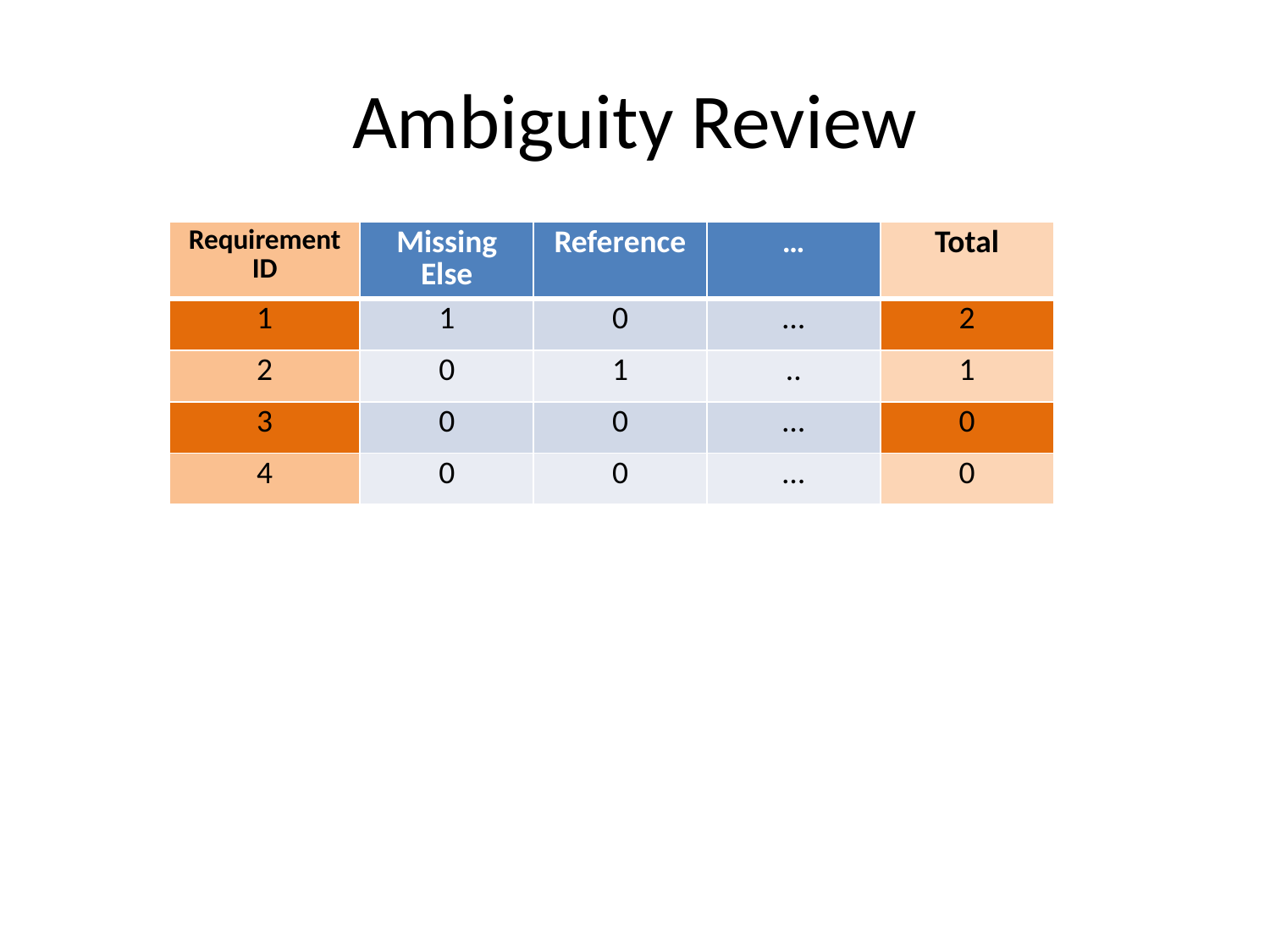

# Ambiguity Review
| Requirement ID | Missing Else | Reference | … | Total |
| --- | --- | --- | --- | --- |
| 1 | 1 | 0 | … | 2 |
| 2 | 0 | 1 | .. | 1 |
| 3 | 0 | 0 | … | 0 |
| 4 | 0 | 0 | … | 0 |